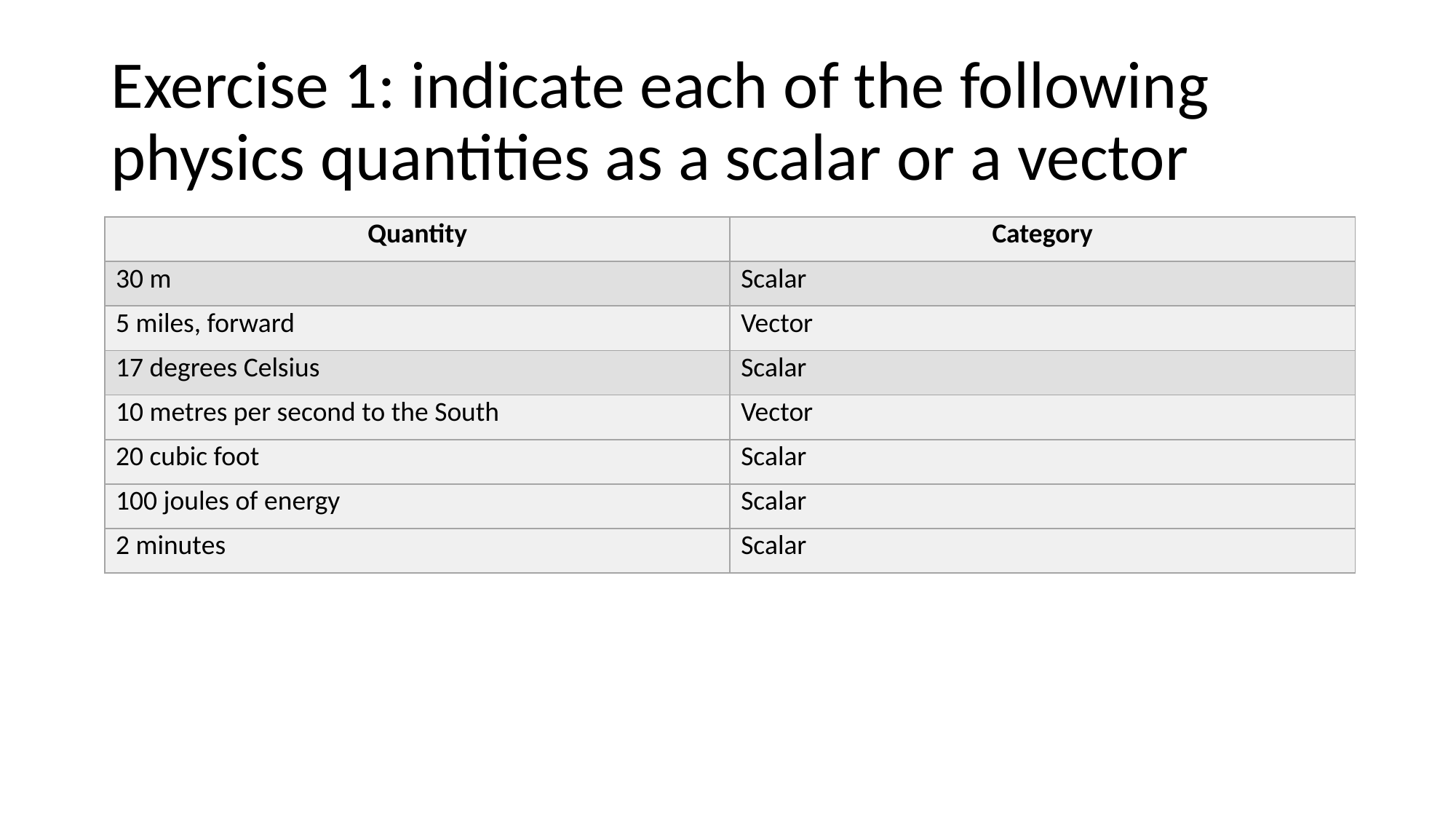

# Exercise 1: indicate each of the following physics quantities as a scalar or a vector
| Quantity | Category |
| --- | --- |
| 30 m | Scalar |
| 5 miles, forward | Vector |
| 17 degrees Celsius | Scalar |
| 10 metres per second to the South | Vector |
| 20 cubic foot | Scalar |
| --- | --- |
| 100 joules of energy | Scalar |
| --- | --- |
| 2 minutes | Scalar |
| --- | --- |